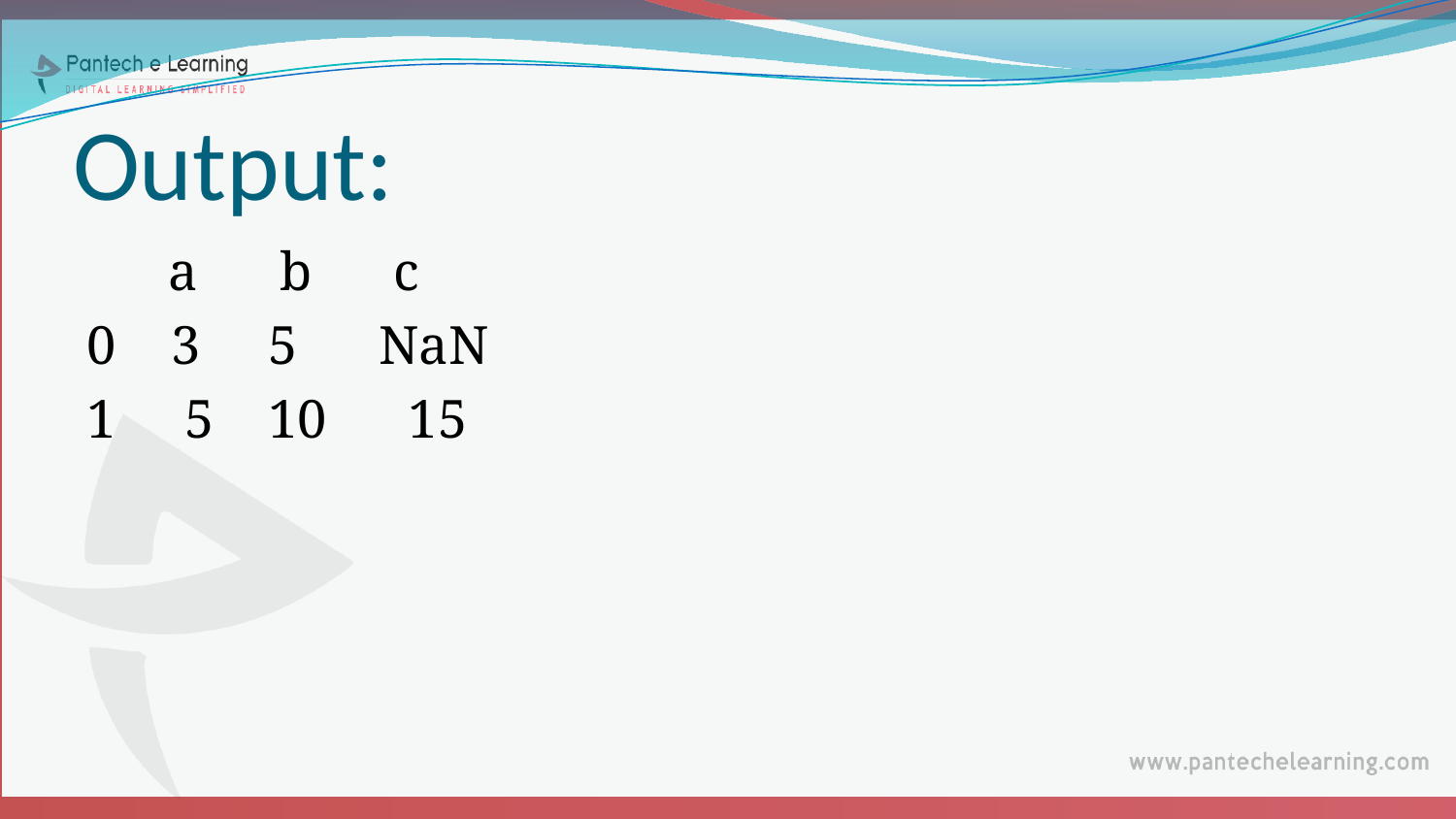

# Output:
      a      b      c
0    3     5      NaN
1     5    10      15